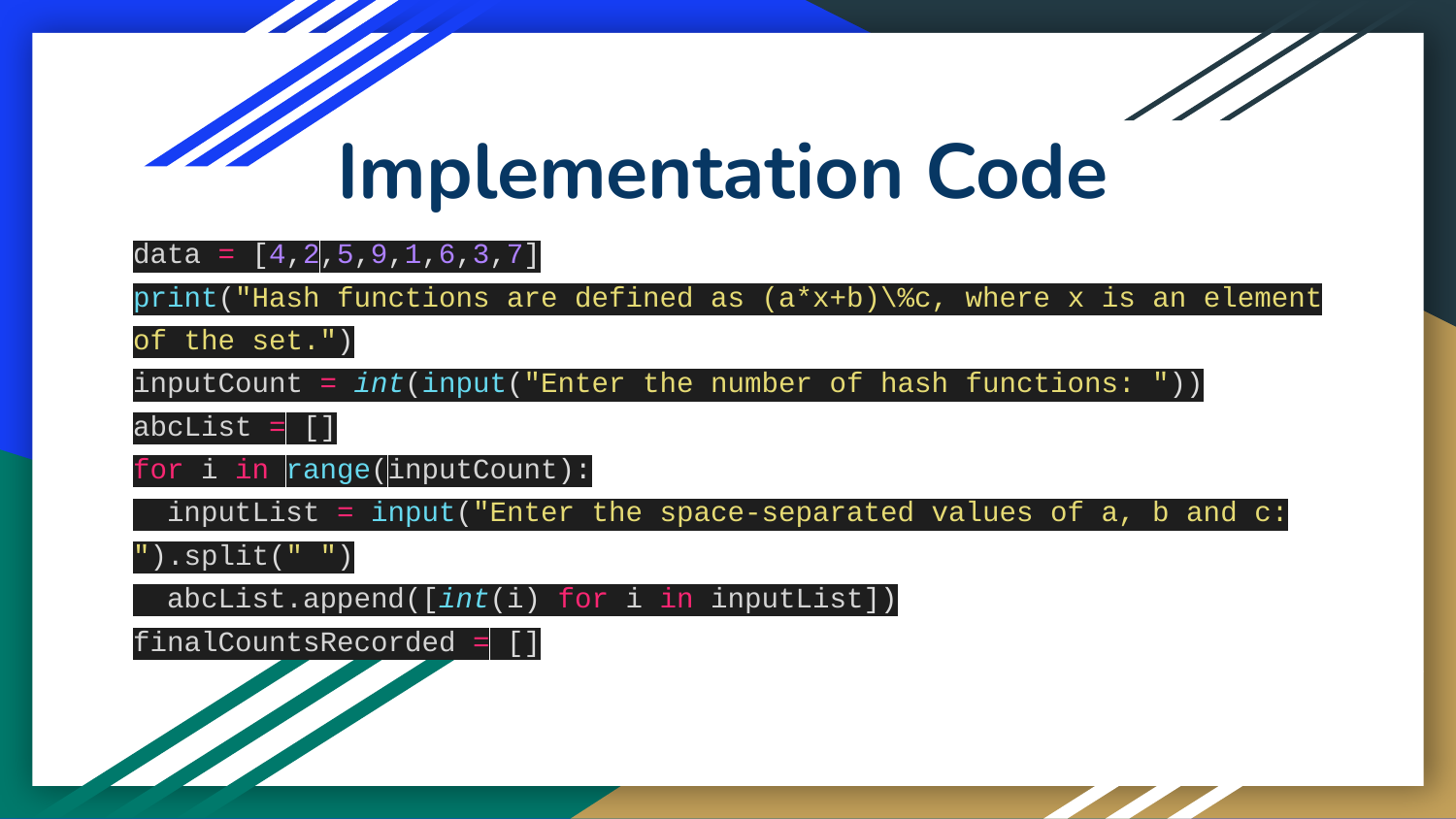

# Implementation Code
data = [4,2,5,9,1,6,3,7]
print("Hash functions are defined as (a*x+b)\%c, where x is an element of the set.")
inputCount = int(input("Enter the number of hash functions: "))
abcList = []
for i in range(inputCount):
  inputList = input("Enter the space-separated values of a, b and c: ").split(" ")
  abcList.append([int(i) for i in inputList])
finalCountsRecorded = []